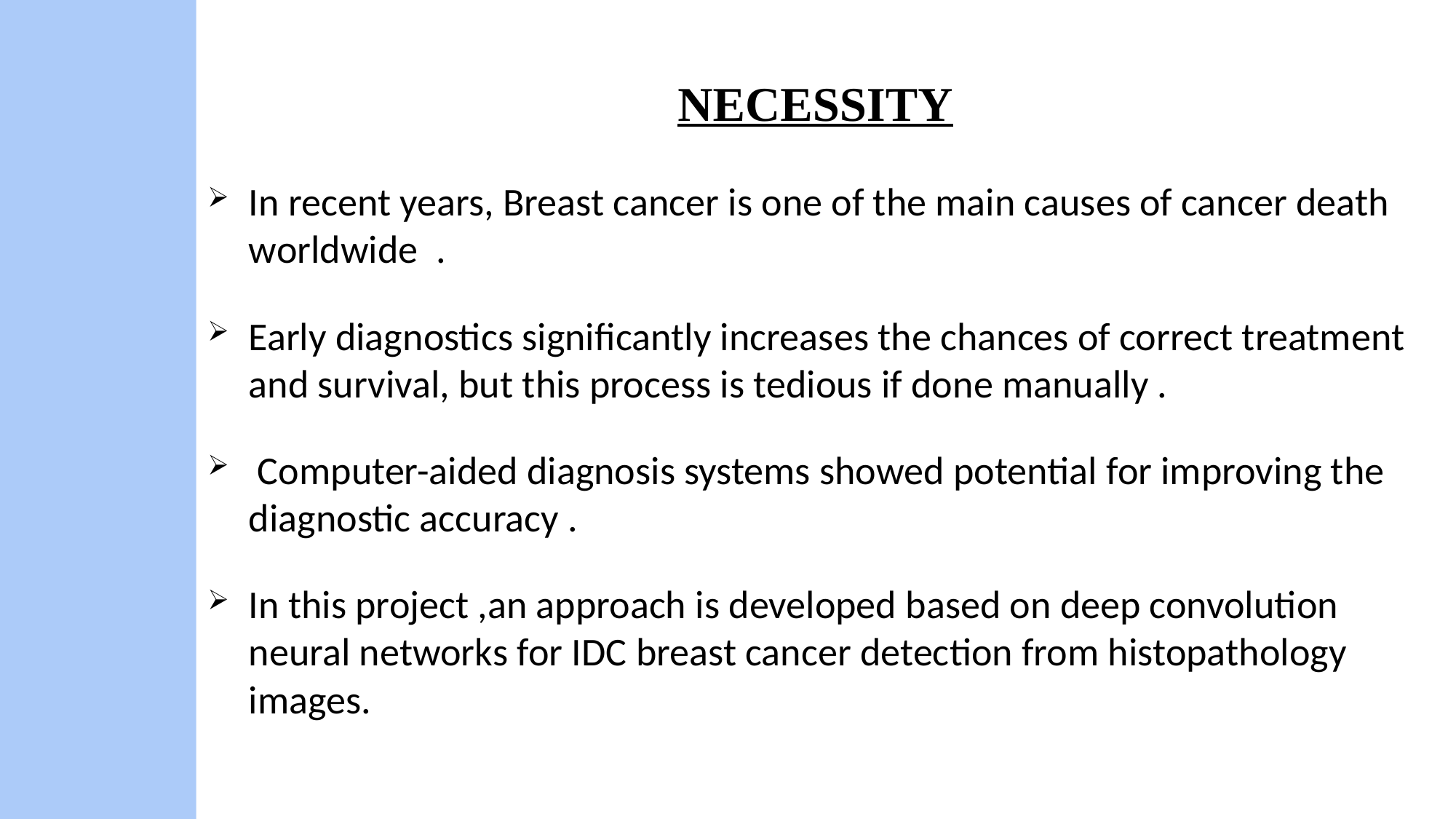

# NECESSITY
In recent years, Breast cancer is one of the main causes of cancer death worldwide  .
Early diagnostics significantly increases the chances of correct treatment and survival, but this process is tedious if done manually .
 Computer-aided diagnosis systems showed potential for improving the diagnostic accuracy .
In this project ,an approach is developed based on deep convolution neural networks for IDC breast cancer detection from histopathology images.